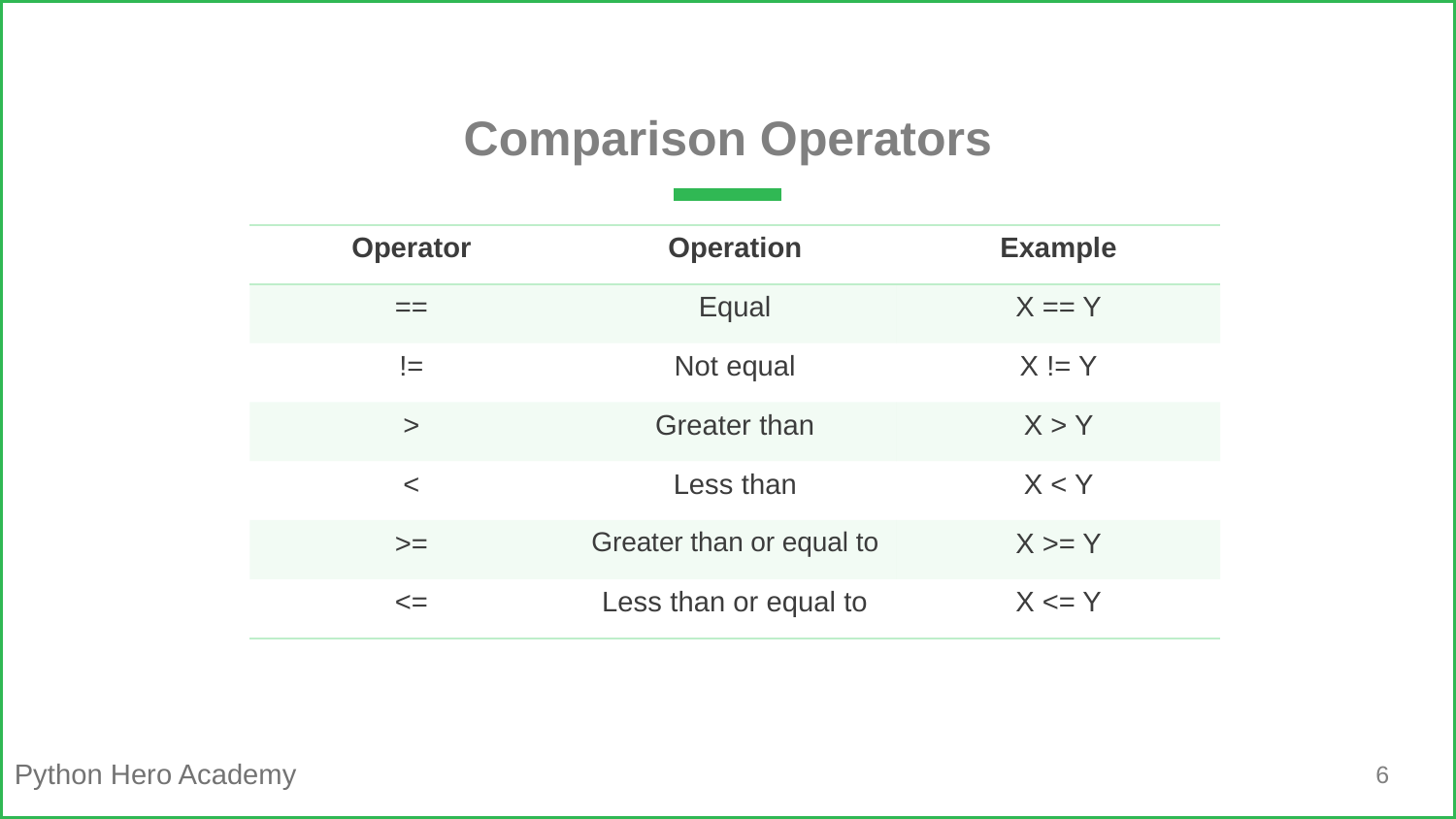

# Comparison Operators

| Operator | Operation | Example |
| --- | --- | --- |
| == | Equal | X == Y |
| != | Not equal | X != Y |
| > | Greater than | X > Y |
| < | Less than | X < Y |
| >= | Greater than or equal to | X >= Y |
| <= | Less than or equal to | X <= Y |
6